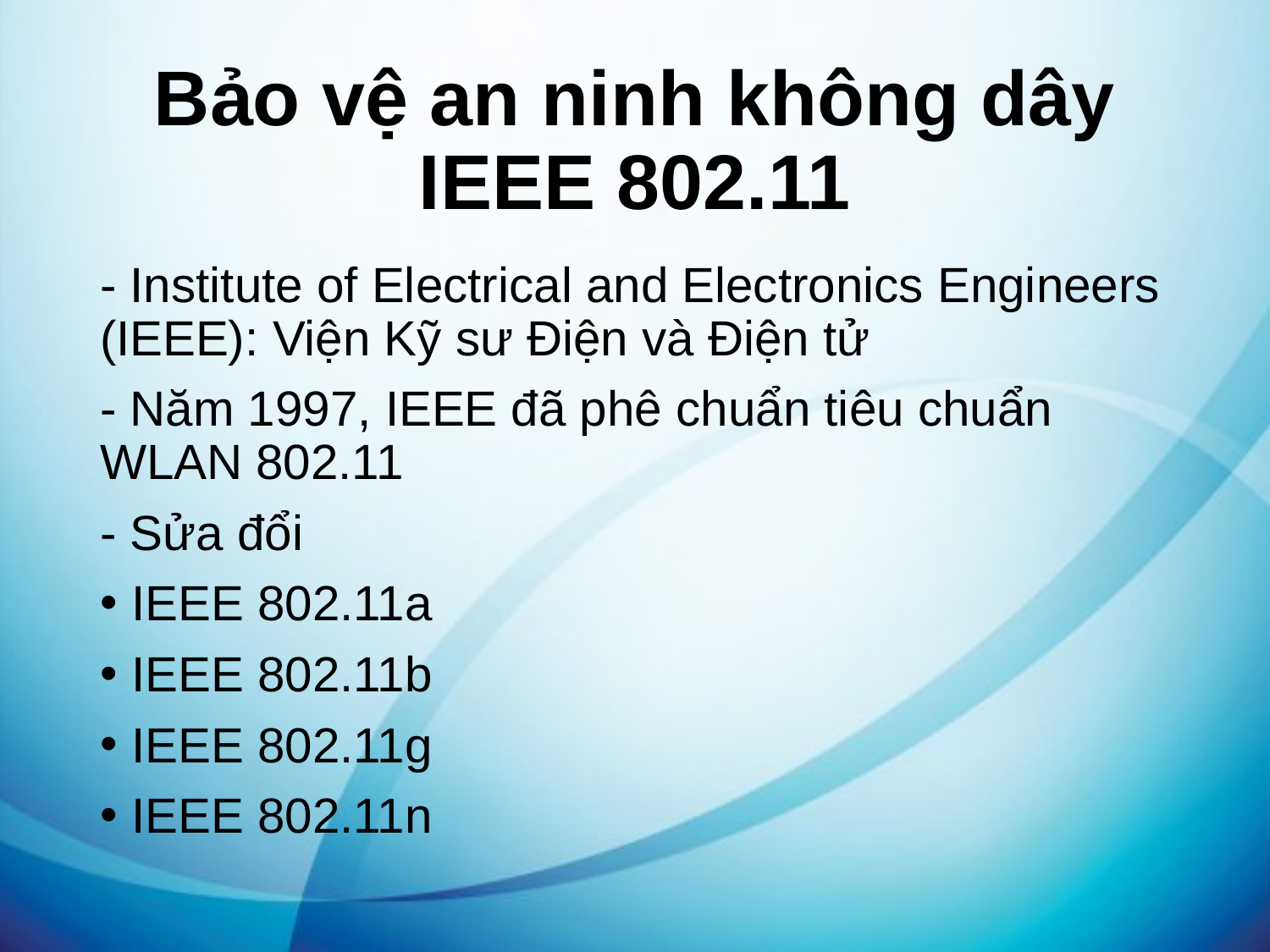

# Bảo vệ an ninh không dây IEEE 802.11
- Institute of Electrical and Electronics Engineers (IEEE): Viện Kỹ sư Điện và Điện tử
- Năm 1997, IEEE đã phê chuẩn tiêu chuẩn WLAN 802.11
- Sửa đổi
IEEE 802.11a
IEEE 802.11b
IEEE 802.11g
IEEE 802.11n